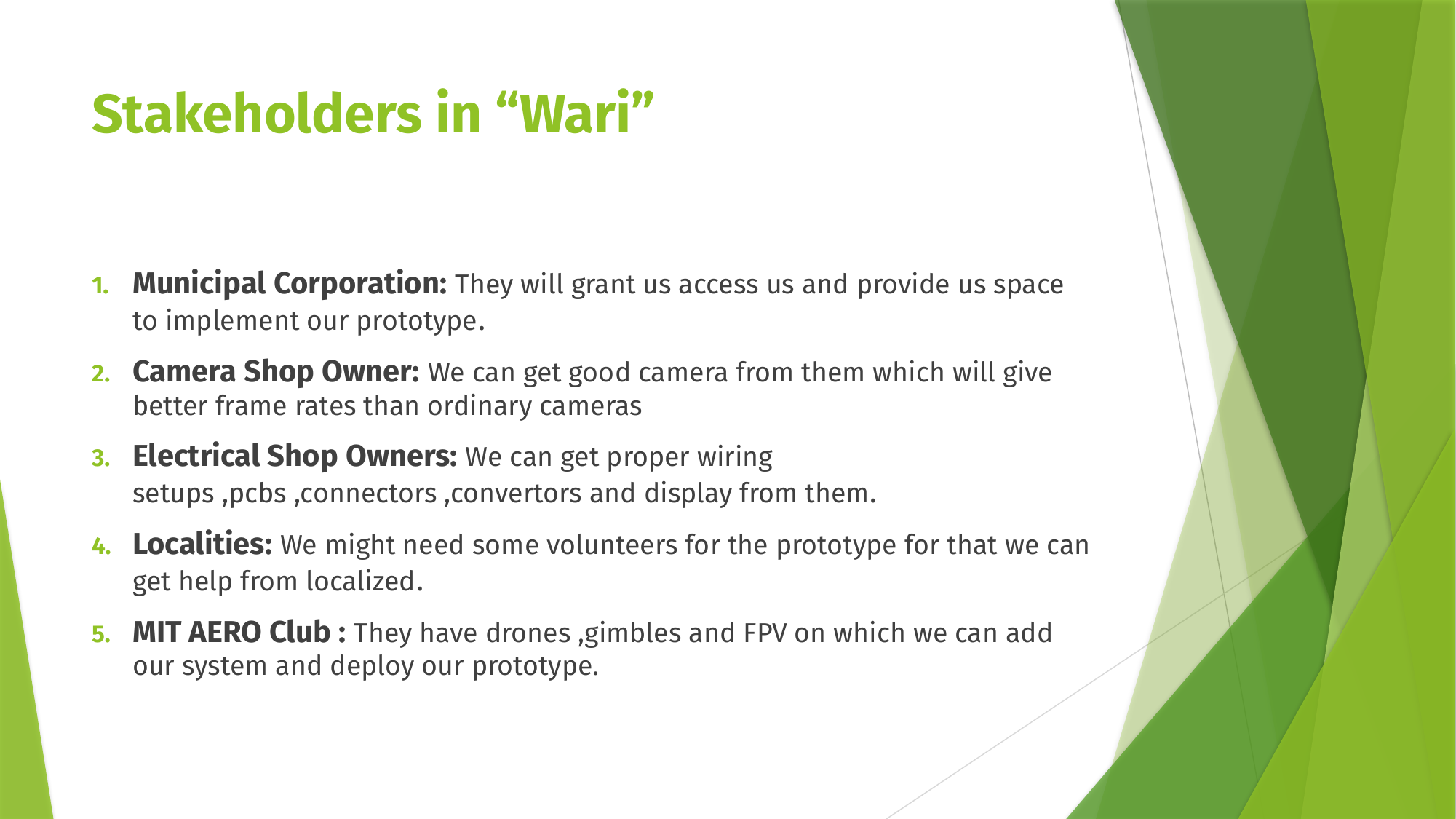

# Stakeholders in “Wari”
Municipal Corporation: They will grant us access us and provide us space to implement our prototype.
Camera Shop Owner: We can get good camera from them which will give better frame rates than ordinary cameras
Electrical Shop Owners: We can get proper wiring setups ,pcbs ,connectors ,convertors and display from them.
Localities: We might need some volunteers for the prototype for that we can get help from localized.
MIT AERO Club : They have drones ,gimbles and FPV on which we can add our system and deploy our prototype.